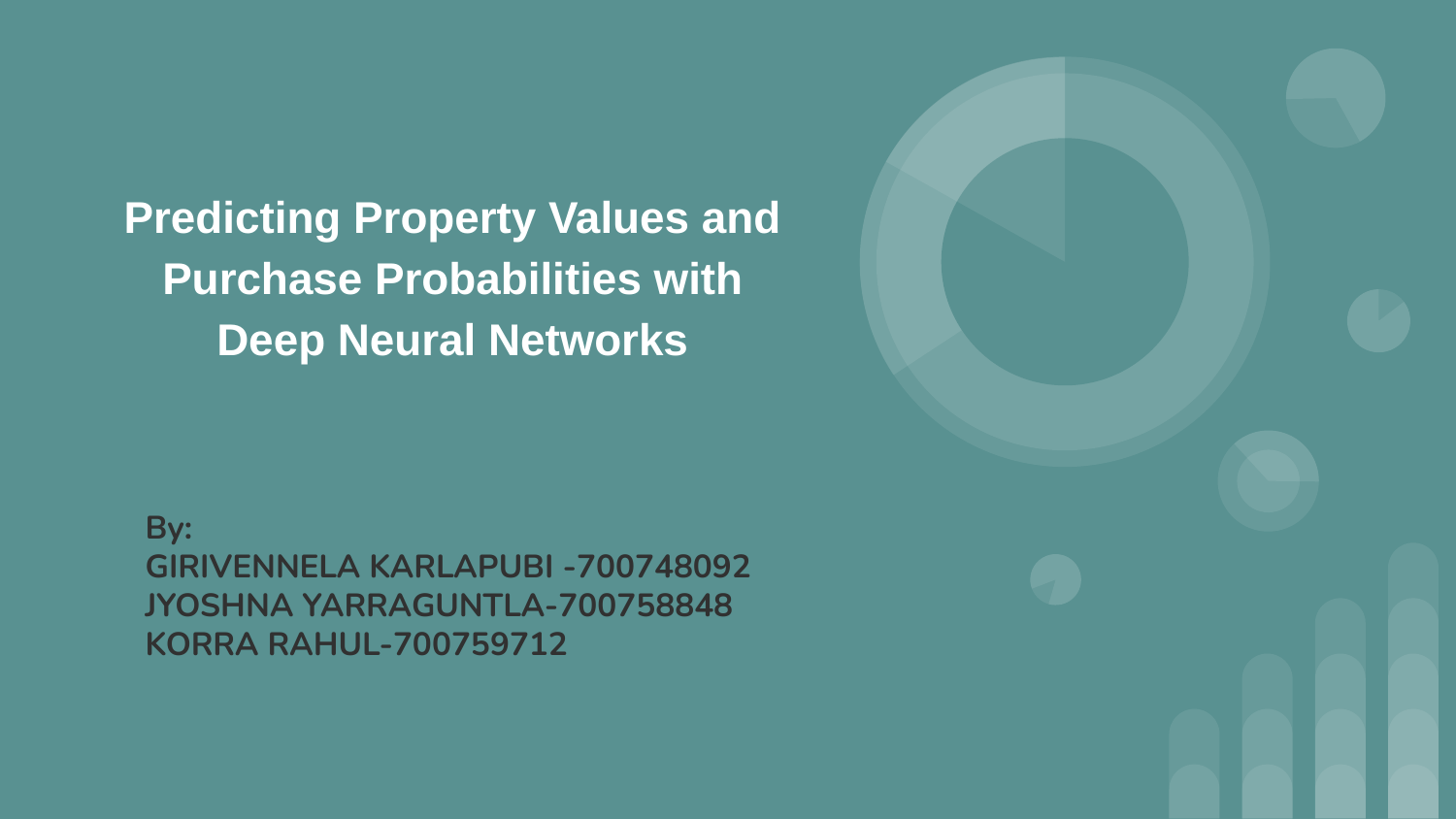

# Predicting Property Values and Purchase Probabilities with Deep Neural Networks
By:
GIRIVENNELA KARLAPUBI -700748092
JYOSHNA YARRAGUNTLA-700758848
KORRA RAHUL-700759712